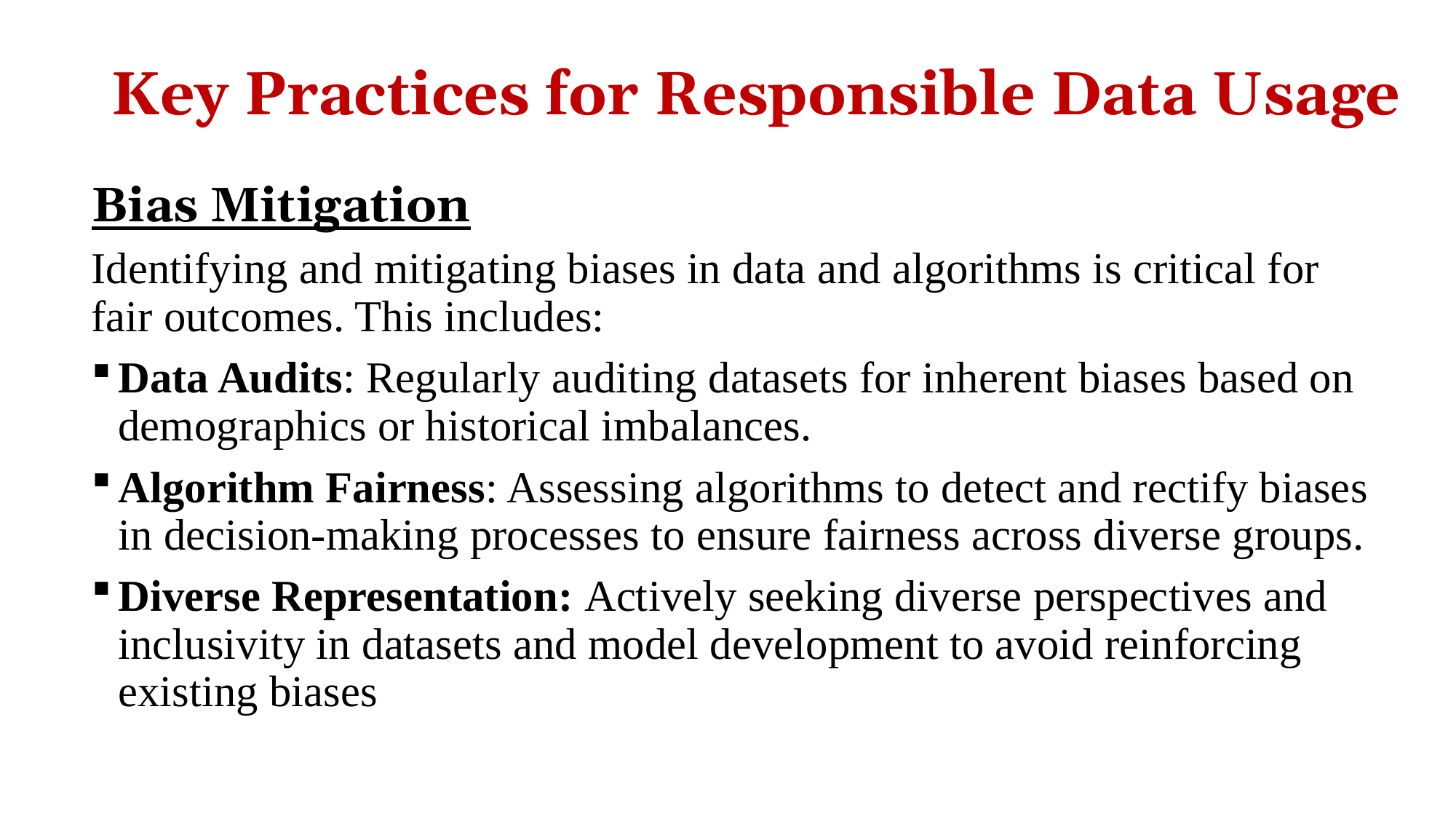

# Key Practices for Responsible Data Usage
Bias Mitigation
Identifying and mitigating biases in data and algorithms is critical for fair outcomes. This includes:
Data Audits: Regularly auditing datasets for inherent biases based on demographics or historical imbalances.
Algorithm Fairness: Assessing algorithms to detect and rectify biases in decision-making processes to ensure fairness across diverse groups.
Diverse Representation: Actively seeking diverse perspectives and inclusivity in datasets and model development to avoid reinforcing existing biases